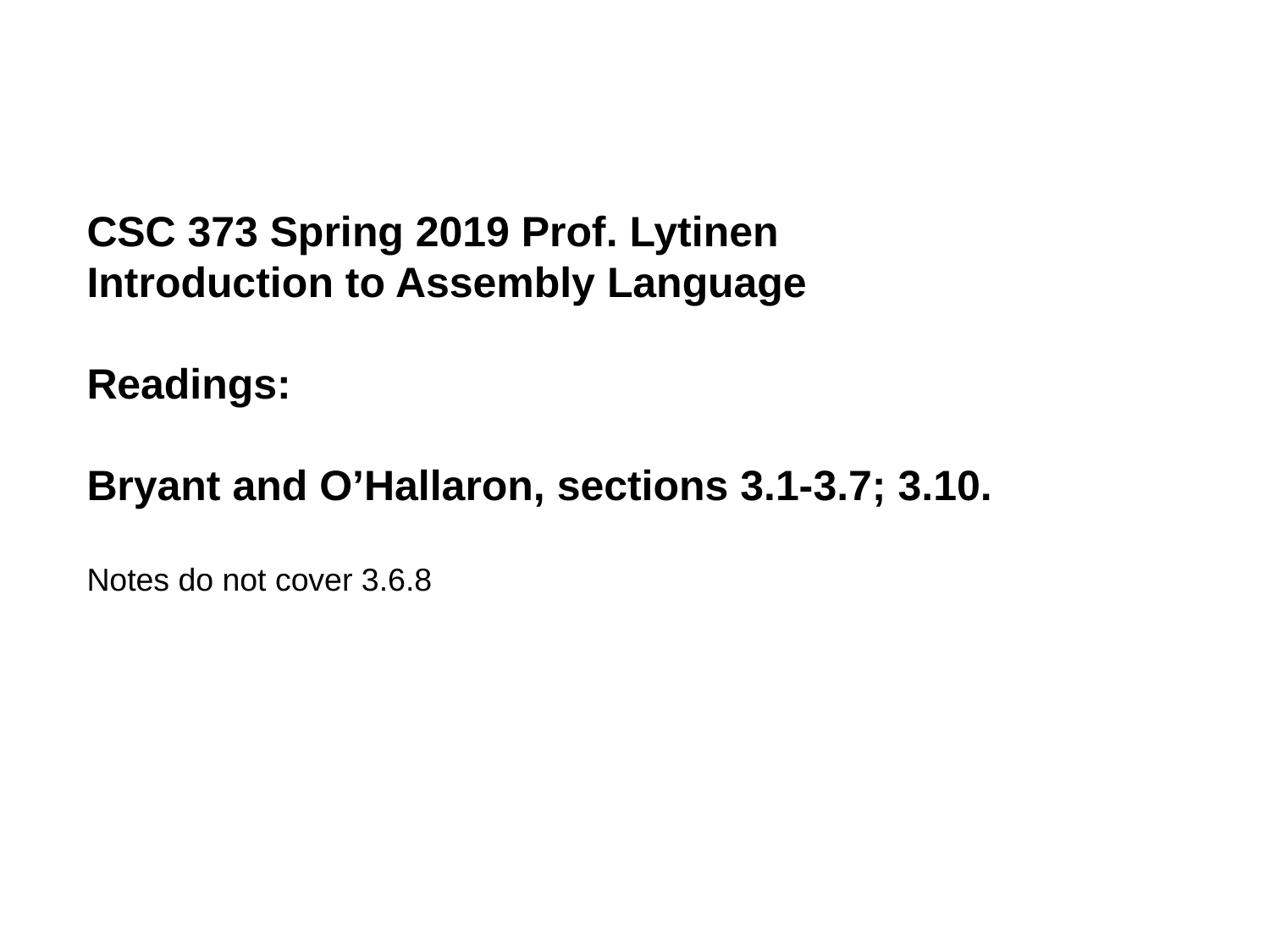

CSC 373 Spring 2019 Prof. Lytinen
Introduction to Assembly Language

Readings:

Bryant and O’Hallaron, sections 3.1-3.7; 3.10.

Notes do not cover 3.6.8